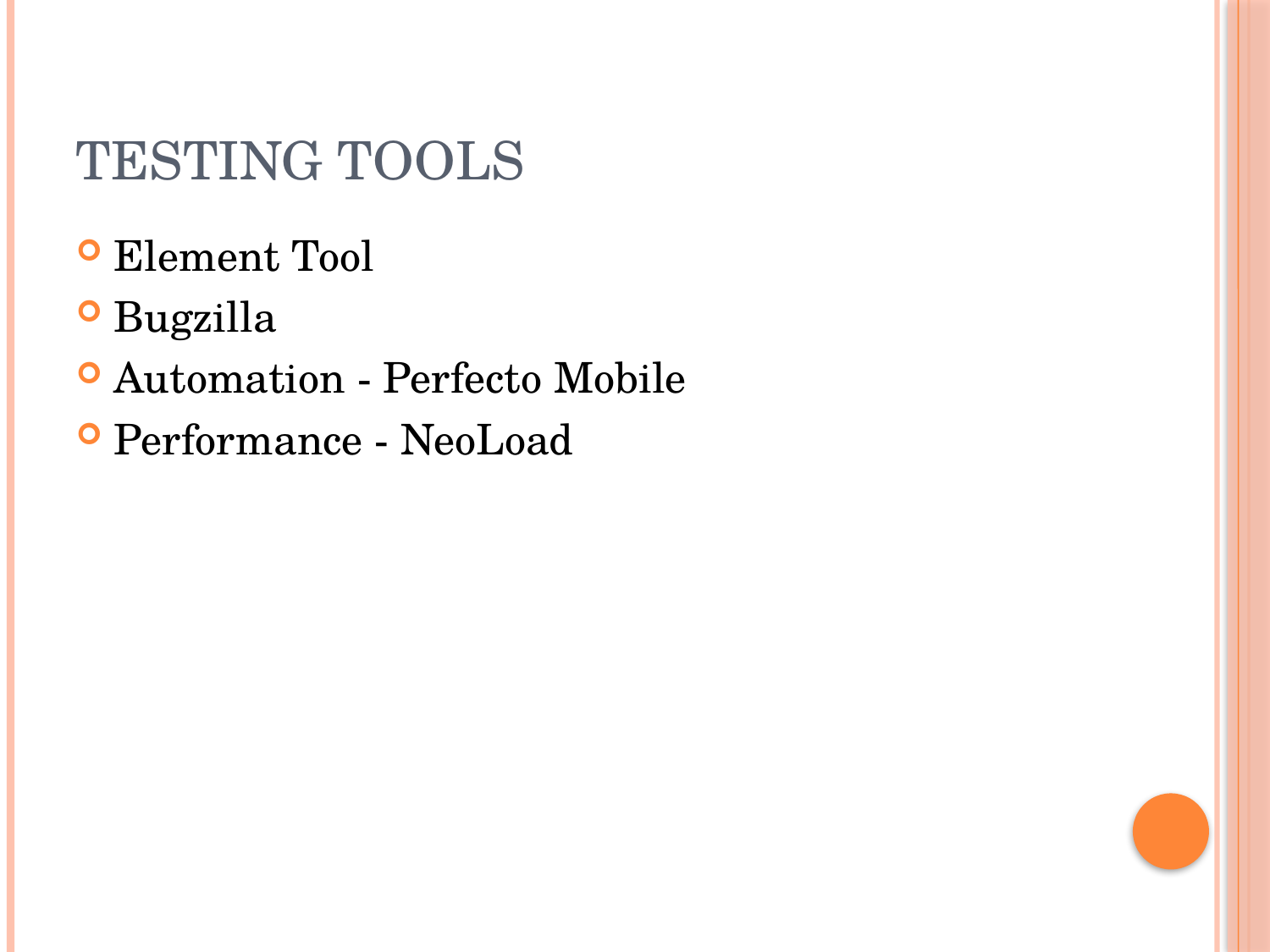

# Testing Tools
Element Tool
Bugzilla
Automation - Perfecto Mobile
Performance - NeoLoad